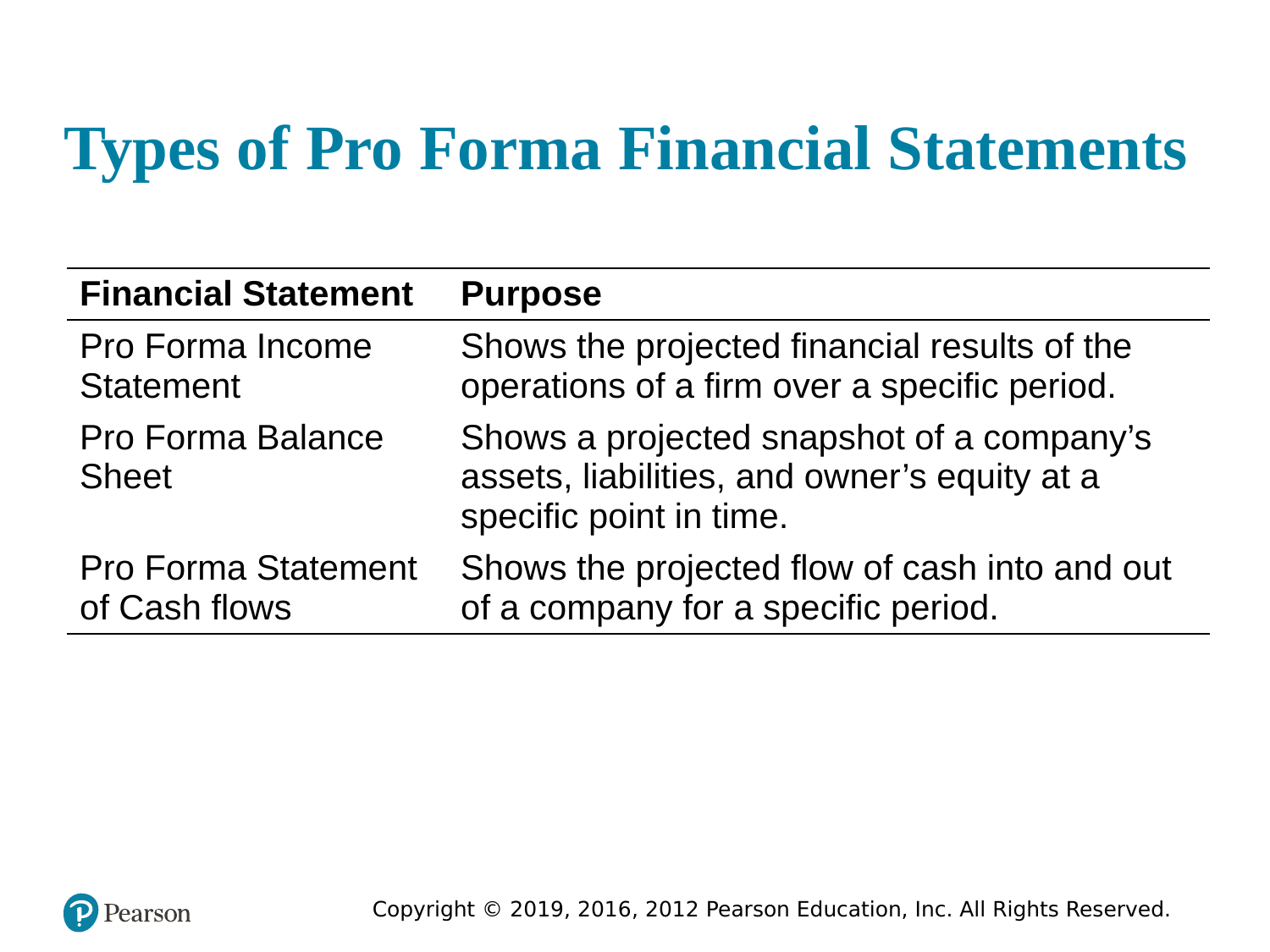

# Types of Pro Forma Financial Statements
| Financial Statement | Purpose |
| --- | --- |
| Pro Forma Income Statement | Shows the projected financial results of the operations of a firm over a specific period. |
| Pro Forma Balance Sheet | Shows a projected snapshot of a company’s assets, liabilities, and owner’s equity at a specific point in time. |
| Pro Forma Statement of Cash flows | Shows the projected flow of cash into and out of a company for a specific period. |